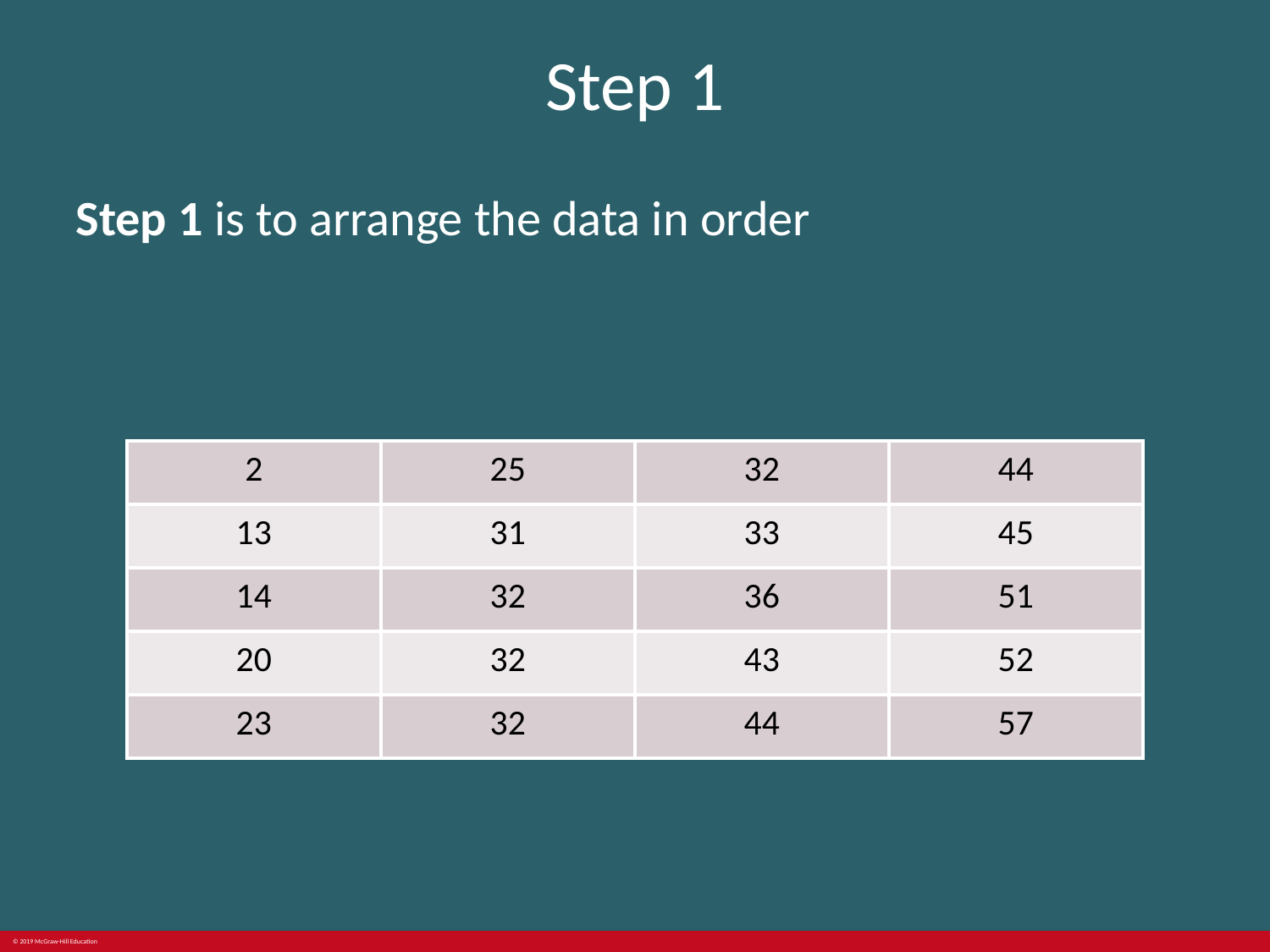

# Step 1
Step 1 is to arrange the data in order
| 2 | 25 | 32 | 44 |
| --- | --- | --- | --- |
| 13 | 31 | 33 | 45 |
| 14 | 32 | 36 | 51 |
| 20 | 32 | 43 | 52 |
| 23 | 32 | 44 | 57 |